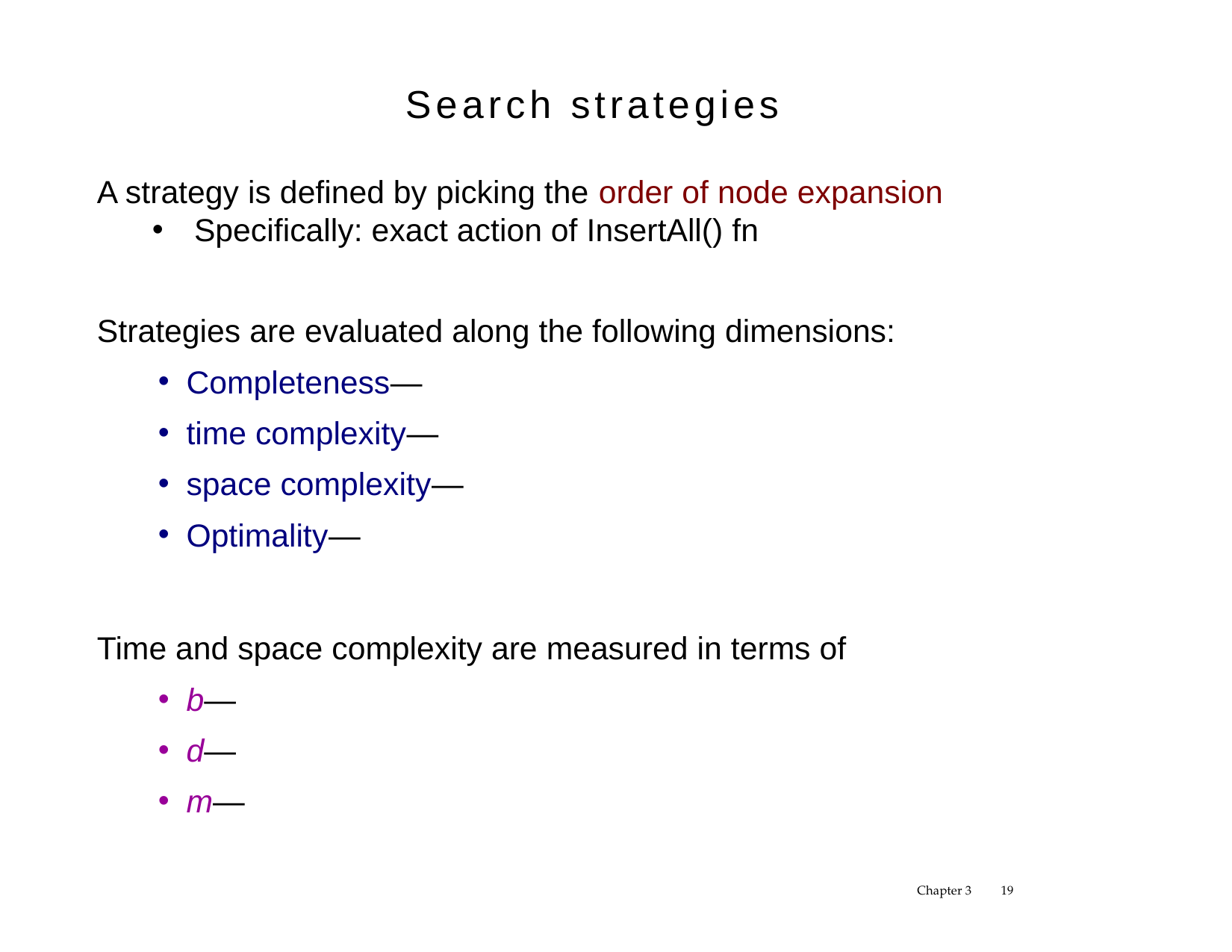

Search strategies
A strategy is defined by picking the order of node expansion
Specifically: exact action of InsertAll() fn

Strategies are evaluated along the following dimensions:
Completeness—
time complexity—
space complexity—
Optimality—

Time and space complexity are measured in terms of
b—
d—
m—
Chapter 3
19